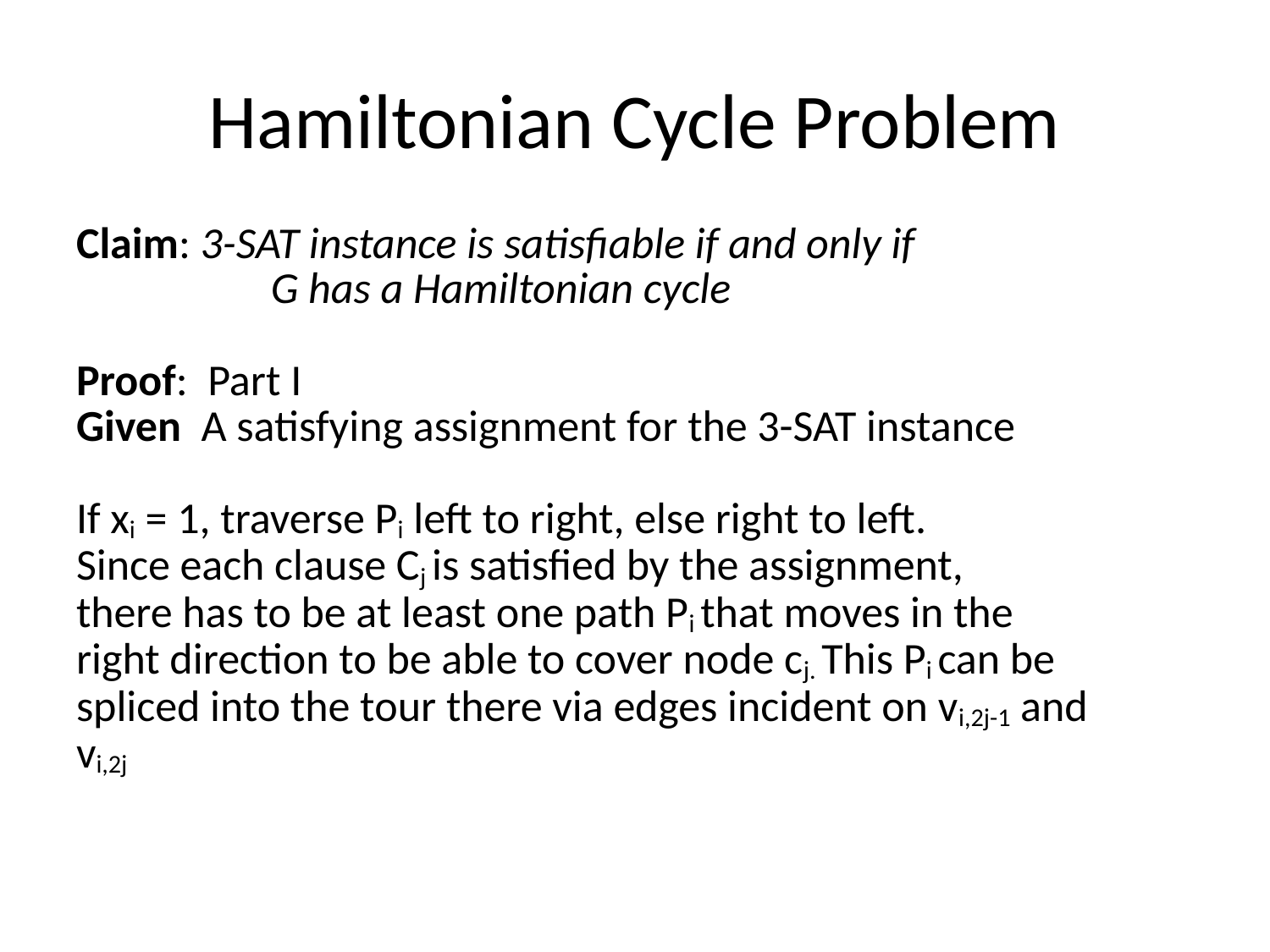

Hamiltonian Cycle Problem
Claim: 3-SAT instance is satisfiable if and only if
		  G has a Hamiltonian cycle

Proof:  Part I
Given  A satisfying assignment for the 3-SAT instance

If xi = 1, traverse Pi left to right, else right to left.
Since each clause Cj is satisfied by the assignment,
there has to be at least one path Pi that moves in the
right direction to be able to cover node cj. This Pi can be
spliced into the tour there via edges incident on vi,2j-1 and
vi,2j